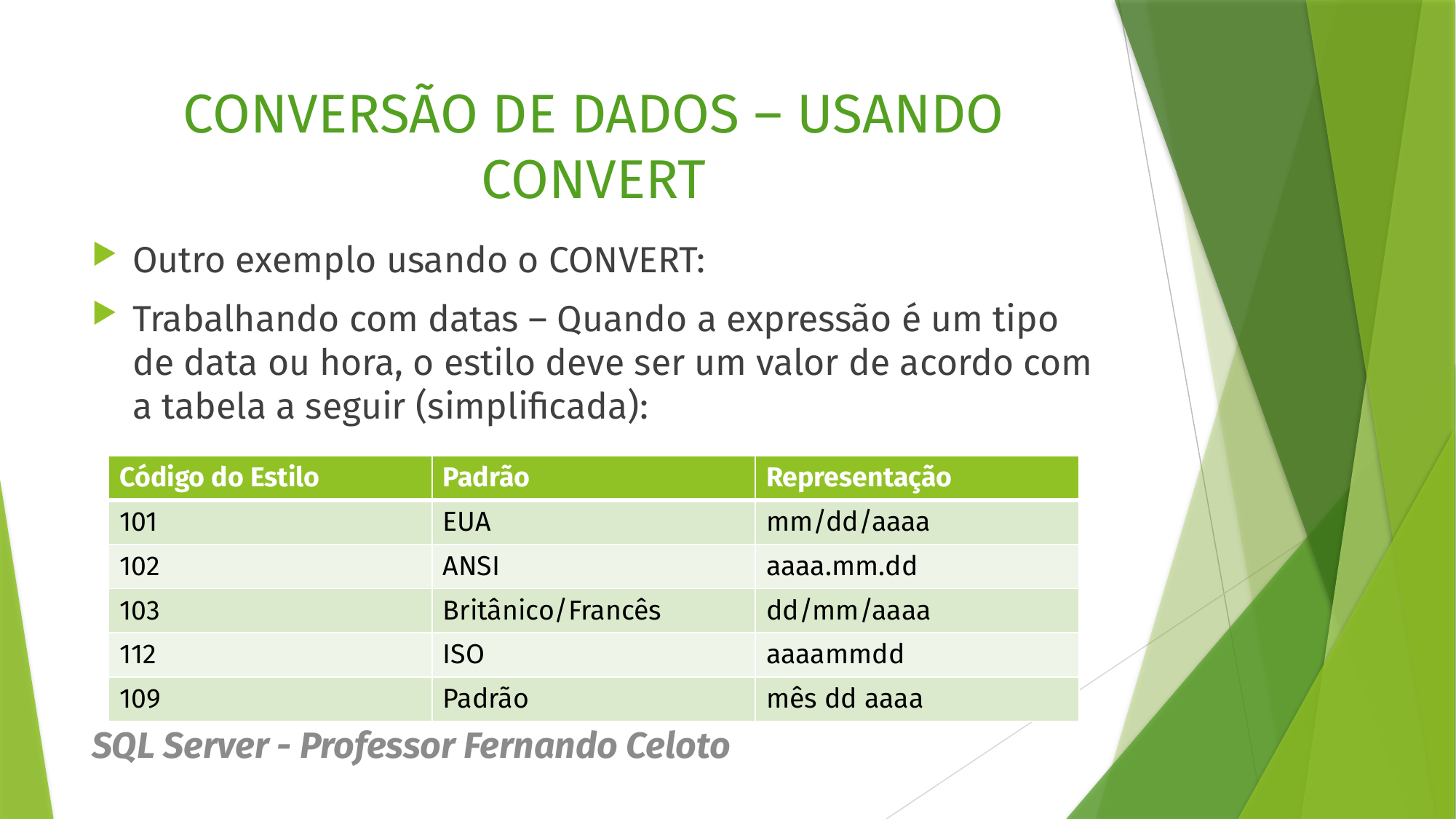

# CONVERSÃO DE DADOS – USANDO CONVERT
Outro exemplo usando o CONVERT:
Trabalhando com datas – Quando a expressão é um tipo de data ou hora, o estilo deve ser um valor de acordo com a tabela a seguir (simplificada):

| Código do Estilo | Padrão | Representação |
| --- | --- | --- |
| 101 | EUA | mm/dd/aaaa |
| 102 | ANSI | aaaa.mm.dd |
| 103 | Britânico/Francês | dd/mm/aaaa |
| 112 | ISO | aaaammdd |
| 109 | Padrão | mês dd aaaa |
SQL Server - Professor Fernando Celoto